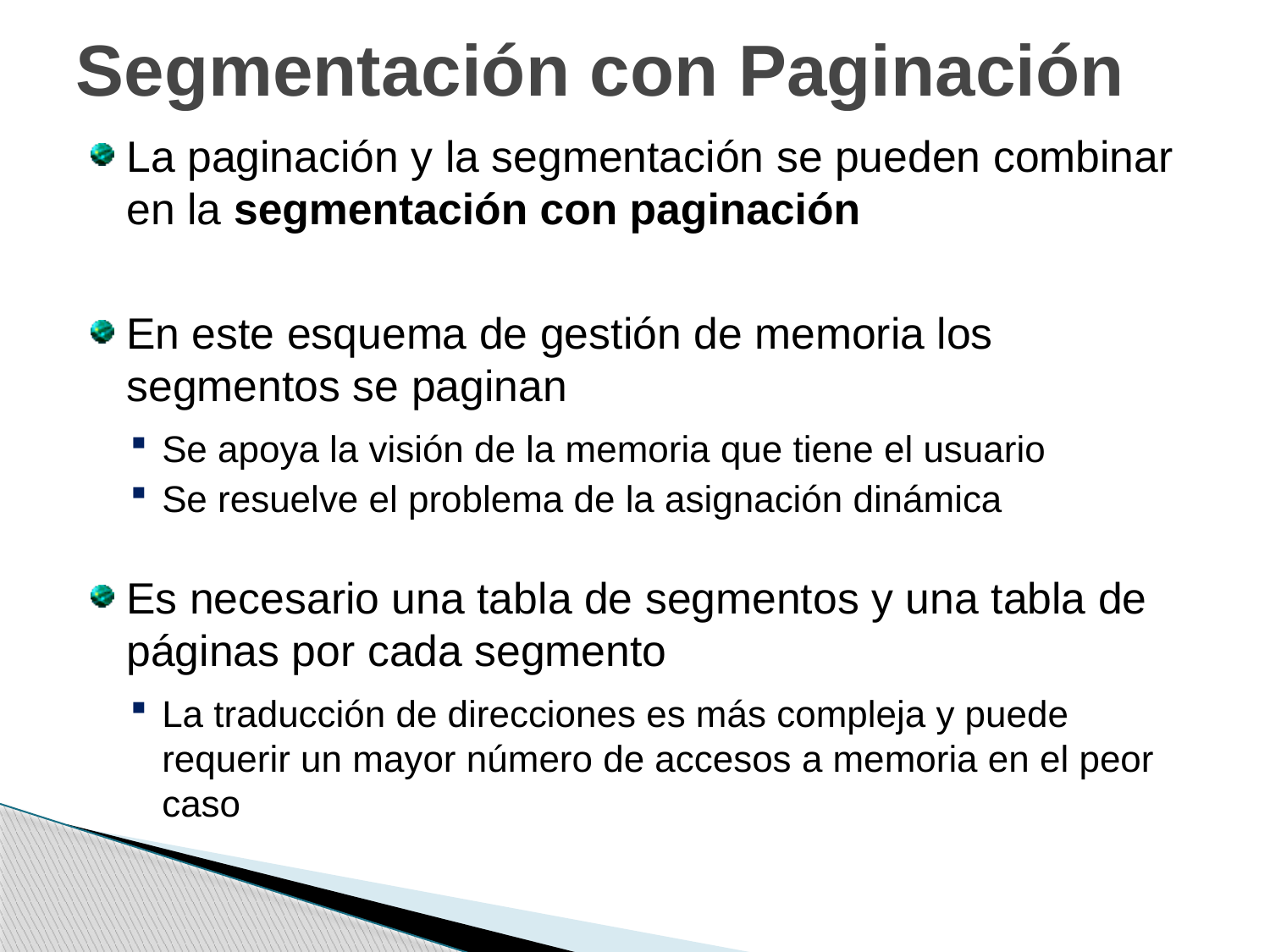

# Segmentación con Paginación
La paginación y la segmentación se pueden combinar en la segmentación con paginación

En este esquema de gestión de memoria los segmentos se paginan
Se apoya la visión de la memoria que tiene el usuario
Se resuelve el problema de la asignación dinámica

Es necesario una tabla de segmentos y una tabla de páginas por cada segmento
La traducción de direcciones es más compleja y puede requerir un mayor número de accesos a memoria en el peor caso